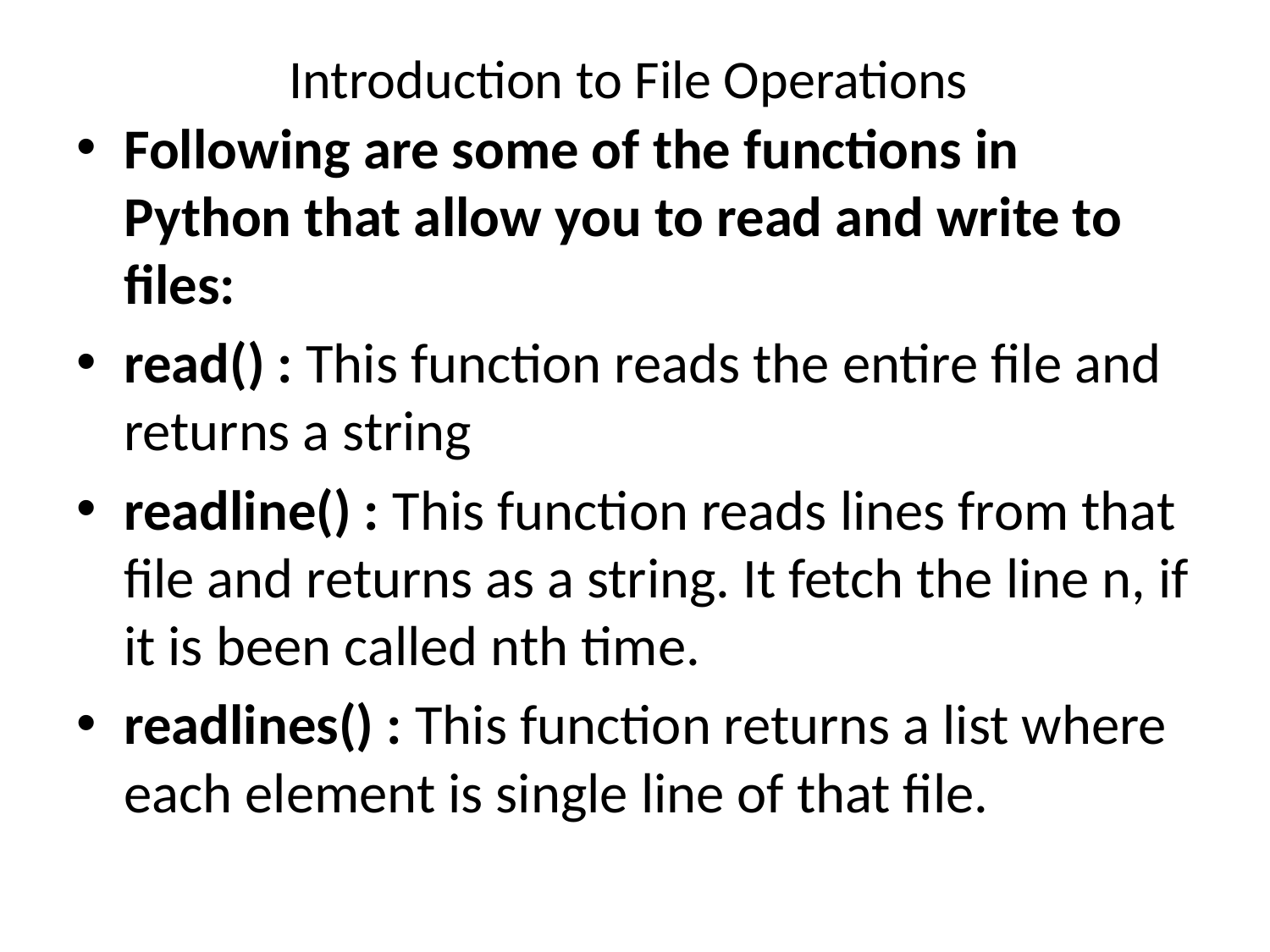

# Introduction to File Operations
Following are some of the functions in Python that allow you to read and write to files:
read() : This function reads the entire file and returns a string
readline() : This function reads lines from that file and returns as a string. It fetch the line n, if it is been called nth time.
readlines() : This function returns a list where each element is single line of that file.